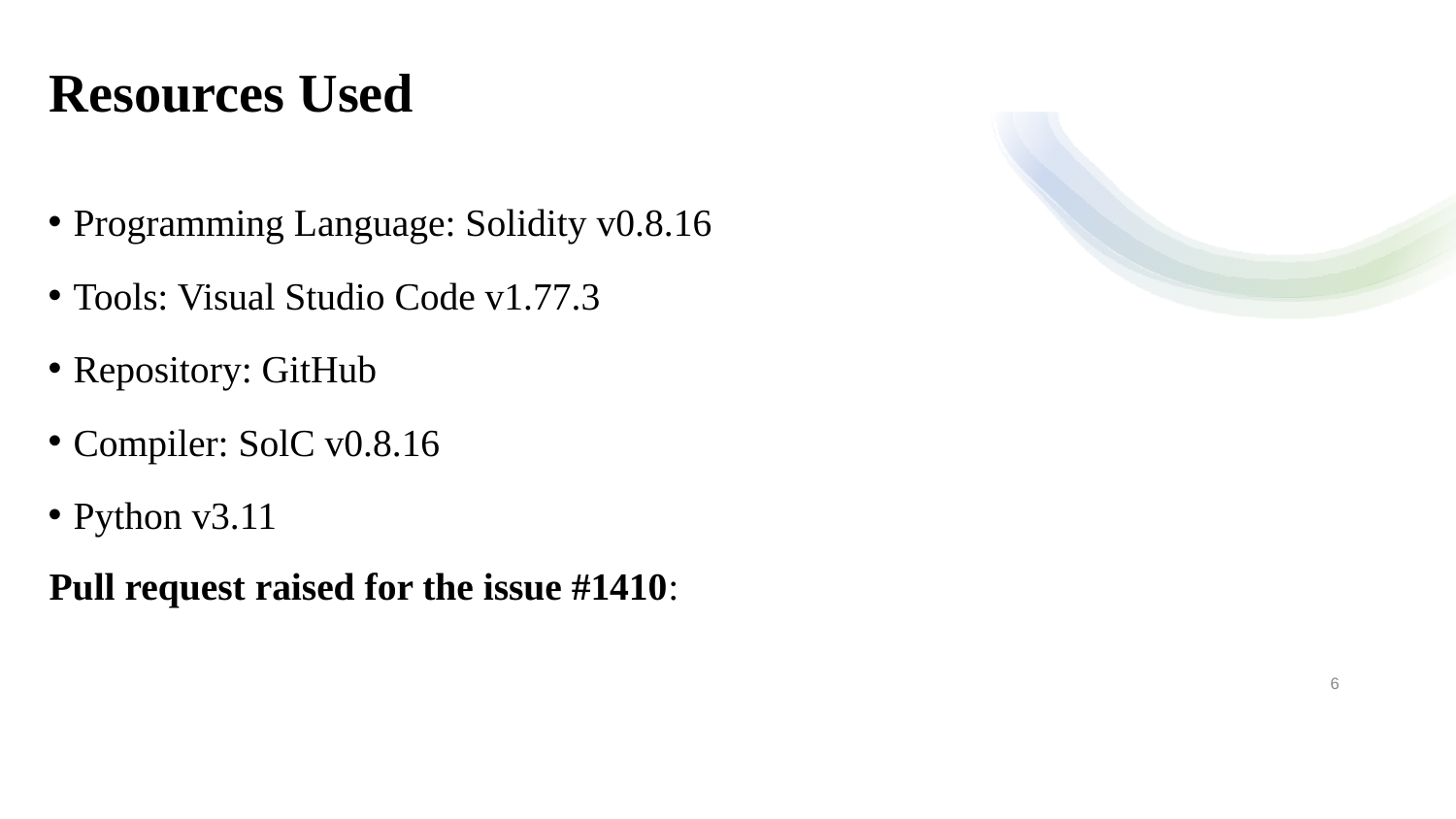

# Resources Used

Programming Language: Solidity v0.8.16
Tools: Visual Studio Code v1.77.3
Repository: GitHub
Compiler: SolC v0.8.16
Python v3.11
Pull request raised for the issue #1410:
6